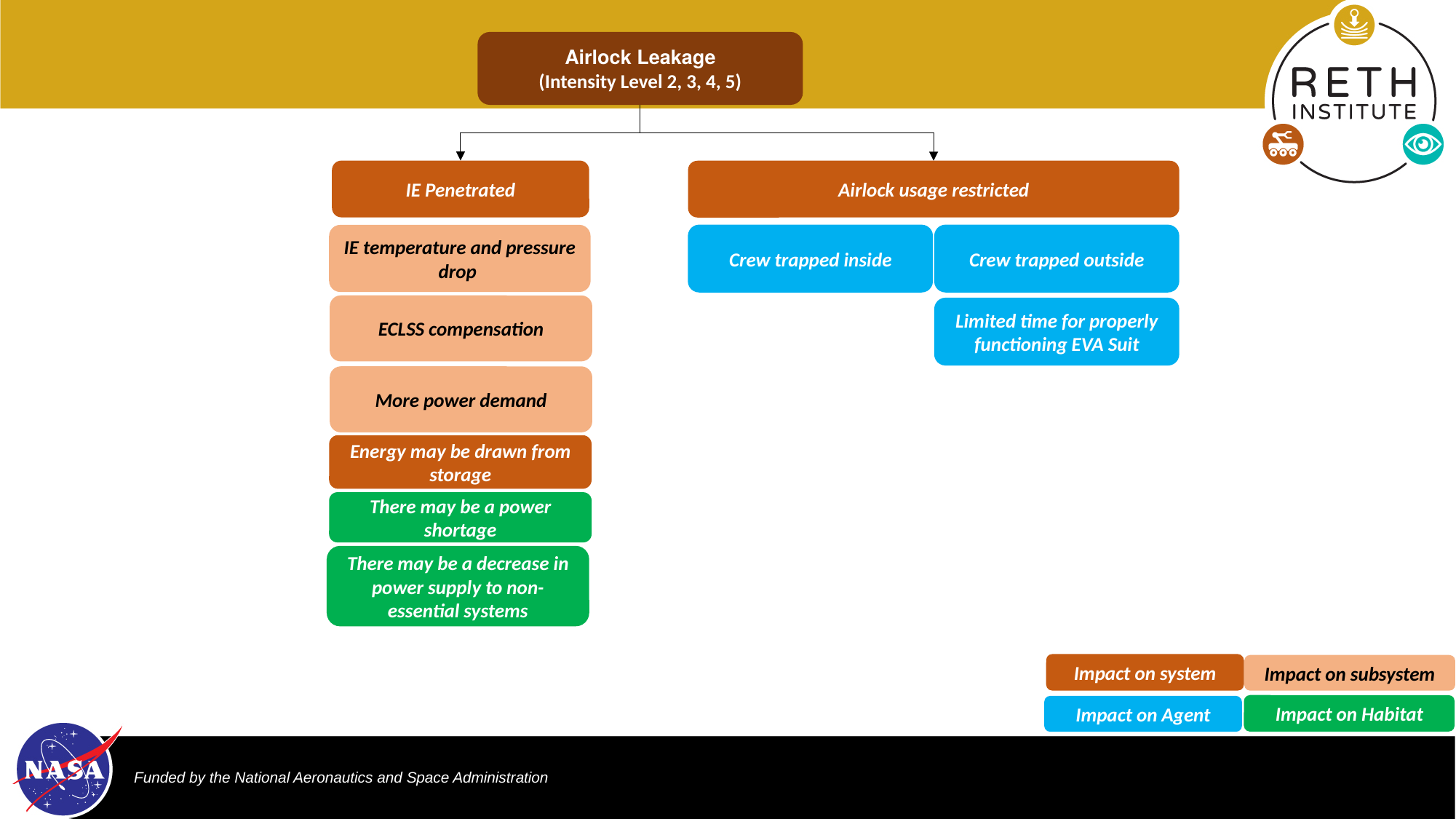

Airlock Leakage
(Intensity Level 2, 3, 4, 5)
IE Penetrated
Airlock usage restricted
Crew trapped inside
Crew trapped outside
IE temperature and pressure drop
ECLSS compensation
Limited time for properly functioning EVA Suit
More power demand
Energy may be drawn from storage
There may be a power shortage
There may be a decrease in power supply to non-essential systems
Impact on system
Impact on subsystem
Impact on Habitat
Impact on Agent